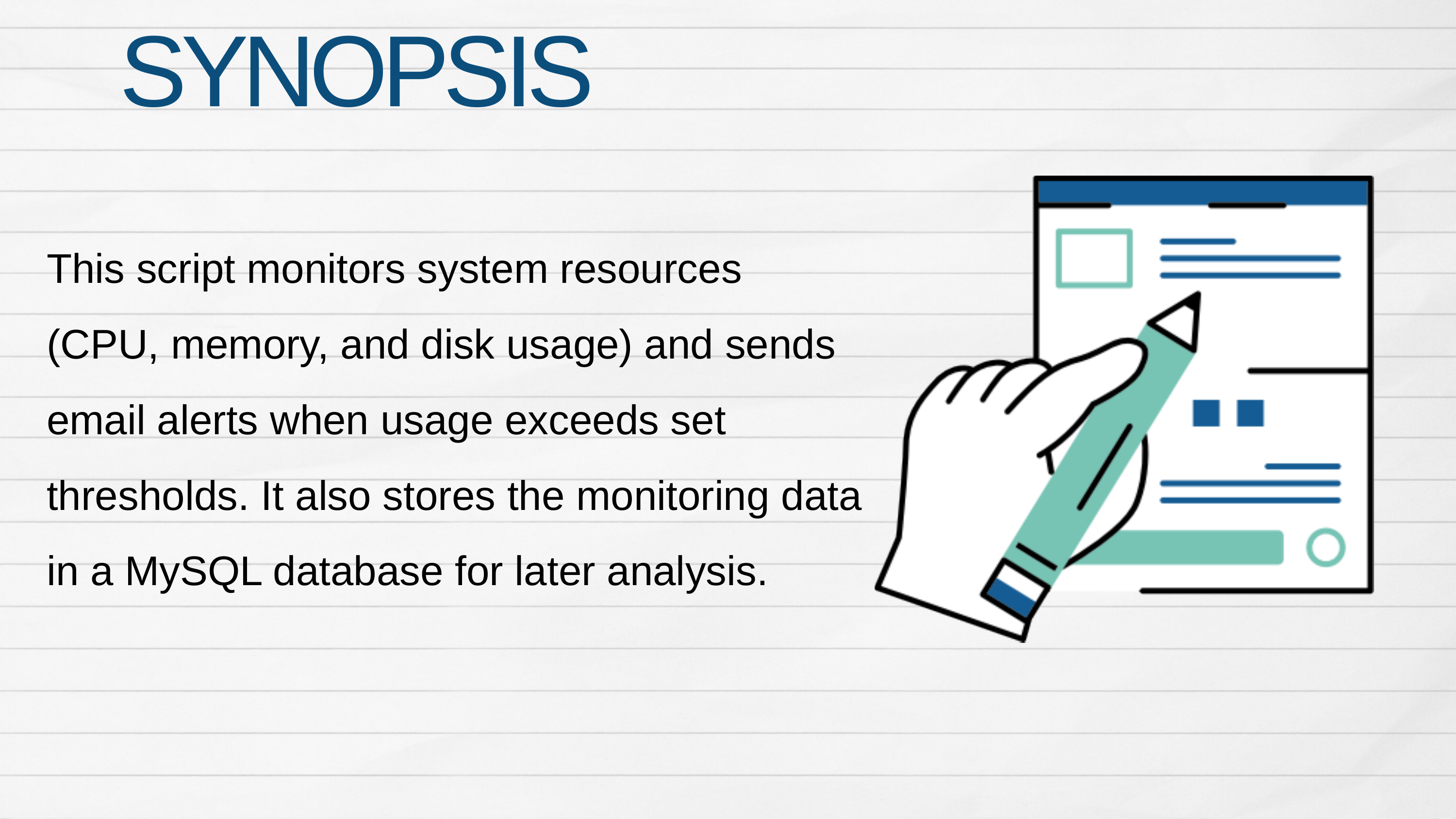

SYNOPSIS

This script monitors system resources (CPU, memory, and disk usage) and sends email alerts when usage exceeds set thresholds. It also stores the monitoring data in a MySQL database for later analysis.